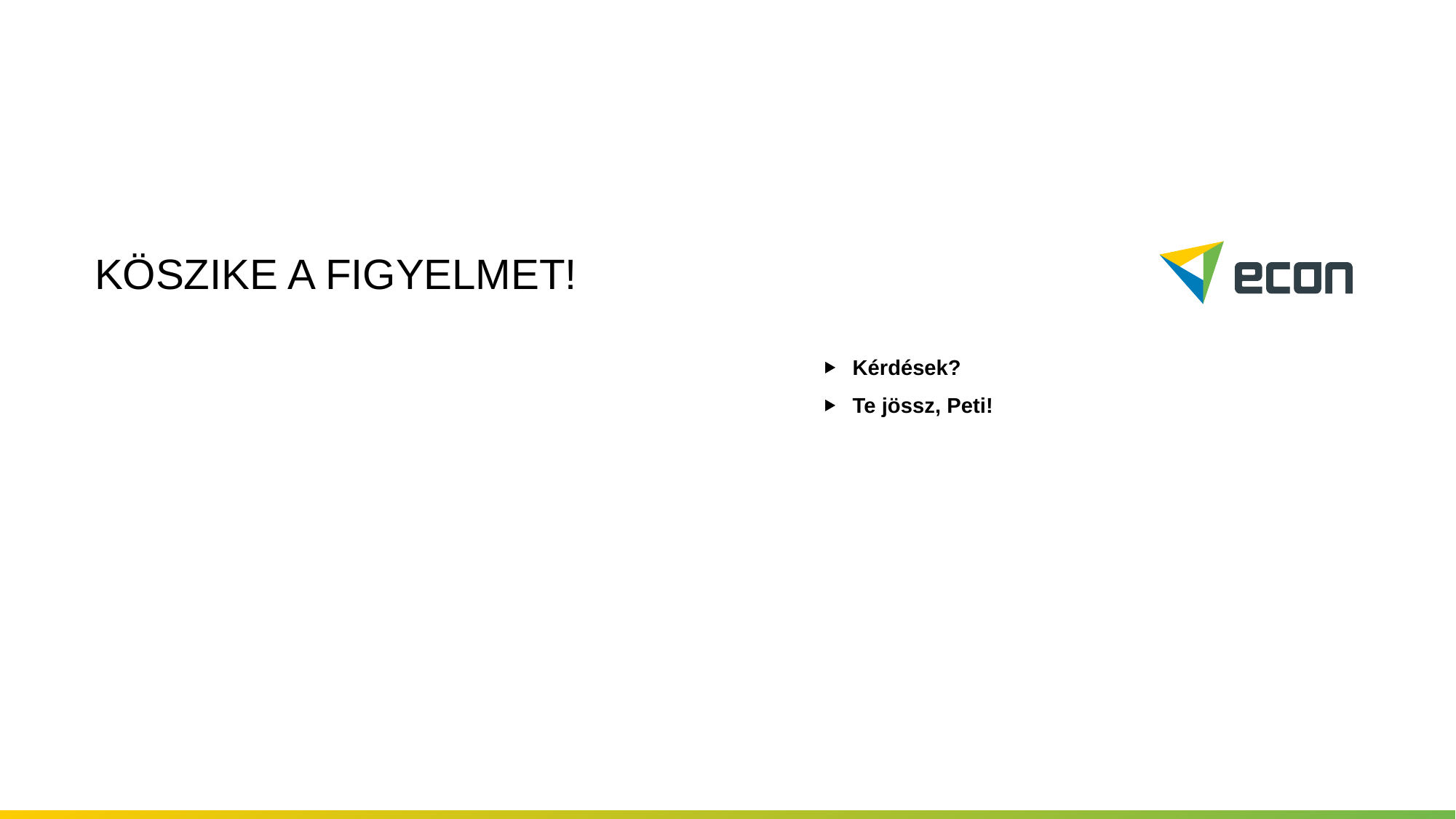

# Köszike a figyelmet!
Kérdések?
Te jössz, Peti!